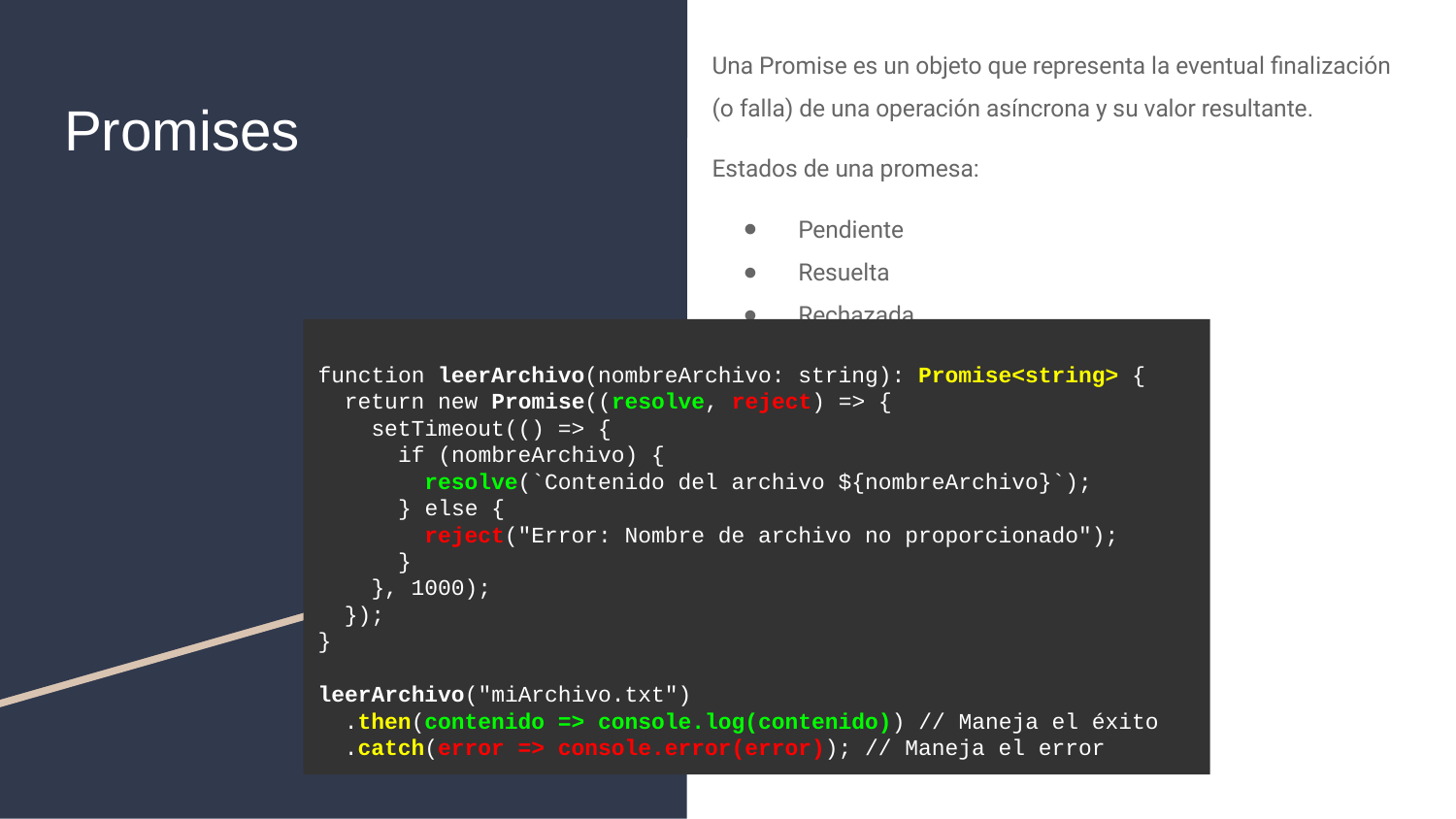

Una Promise es un objeto que representa la eventual finalización (o falla) de una operación asíncrona y su valor resultante.
Estados de una promesa:
Pendiente
Resuelta
Rechazada

# Promises

function leerArchivo(nombreArchivo: string): Promise<string> {
  return new Promise((resolve, reject) => {
    setTimeout(() => {
      if (nombreArchivo) {
        resolve(`Contenido del archivo ${nombreArchivo}`);
      } else {
        reject("Error: Nombre de archivo no proporcionado");
      }
    }, 1000);
  });
}

leerArchivo("miArchivo.txt")
  .then(contenido => console.log(contenido)) // Maneja el éxito
  .catch(error => console.error(error)); // Maneja el error